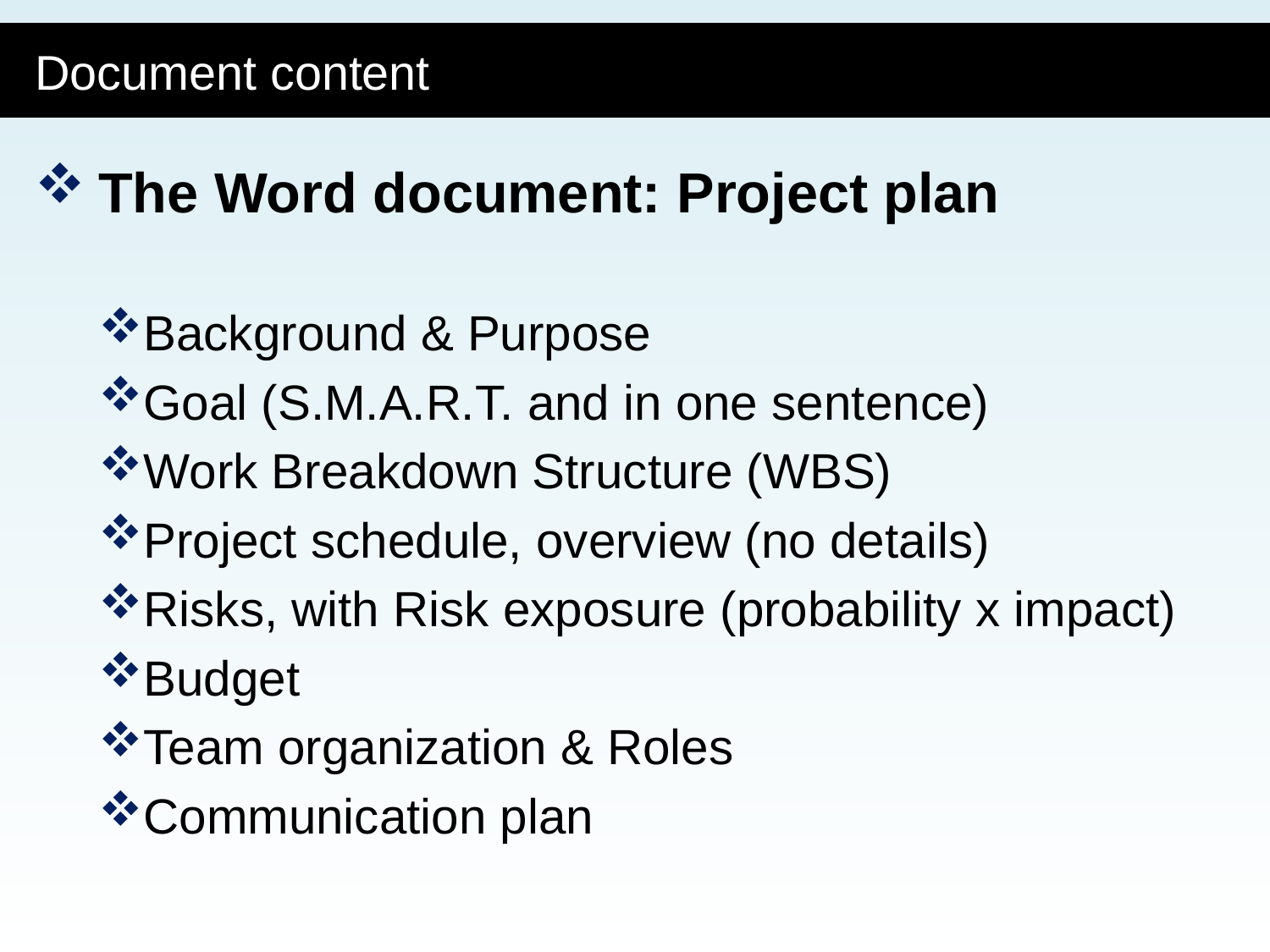

# Document content
The Word document: Project plan
Background & Purpose
Goal (S.M.A.R.T. and in one sentence)
Work Breakdown Structure (WBS)
Project schedule, overview (no details)
Risks, with Risk exposure (probability x impact)
Budget
Team organization & Roles
Communication plan